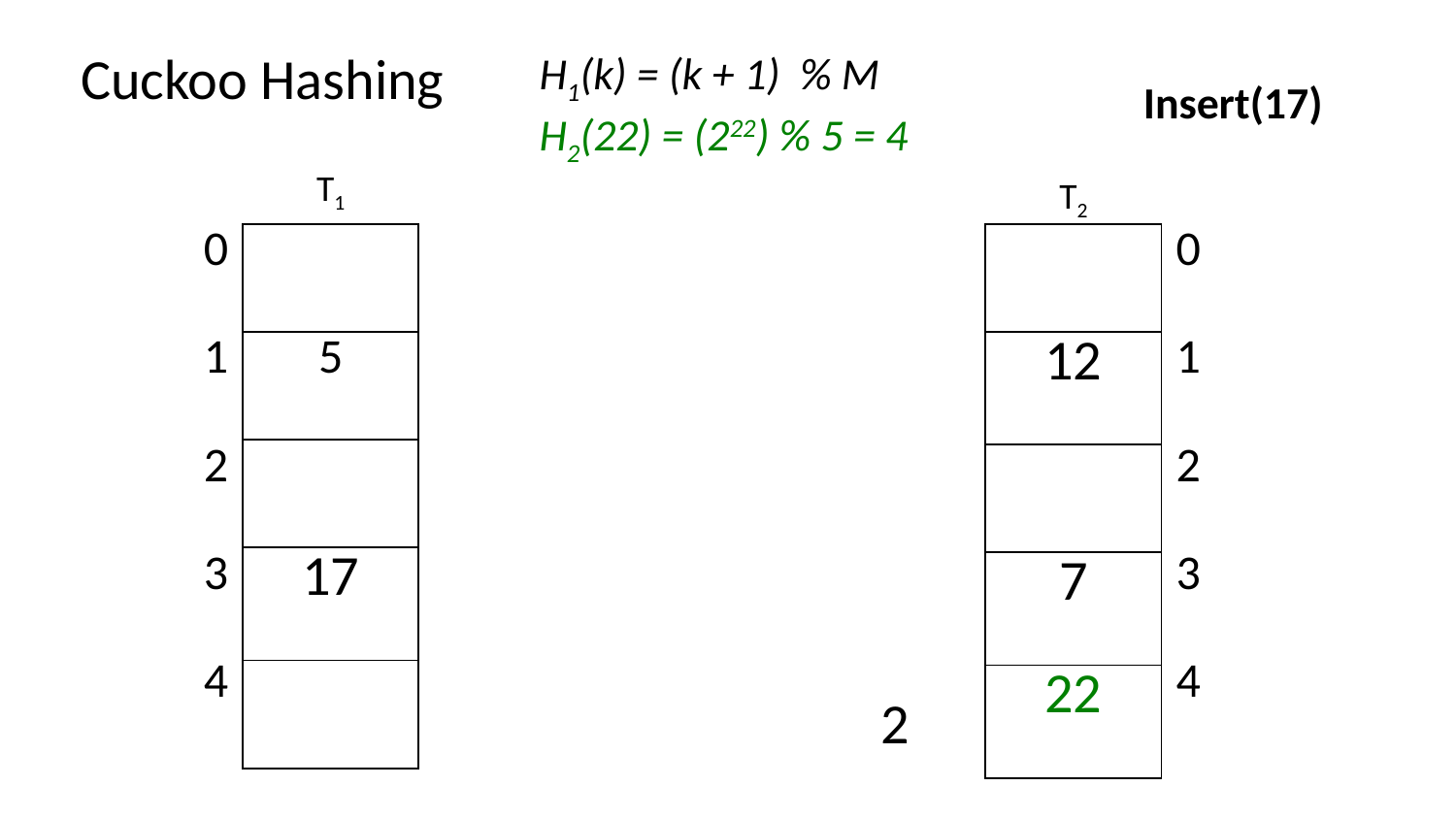

Cuckoo Hashing
H1(k) = (k + 1)  % M
H2(22) = (222) % 5 = 4
Insert(17)
T1
T2
| 0 |
| --- |
| 1 |
| 2 |
| 3 |
| 4 |
|  |
| --- |
| 5 |
|  |
| 17 |
|  |
|  |
| --- |
| 12 |
|  |
| 7 |
| 22 |
| 0 |
| --- |
| 1 |
| 2 |
| 3 |
| 4 |
2